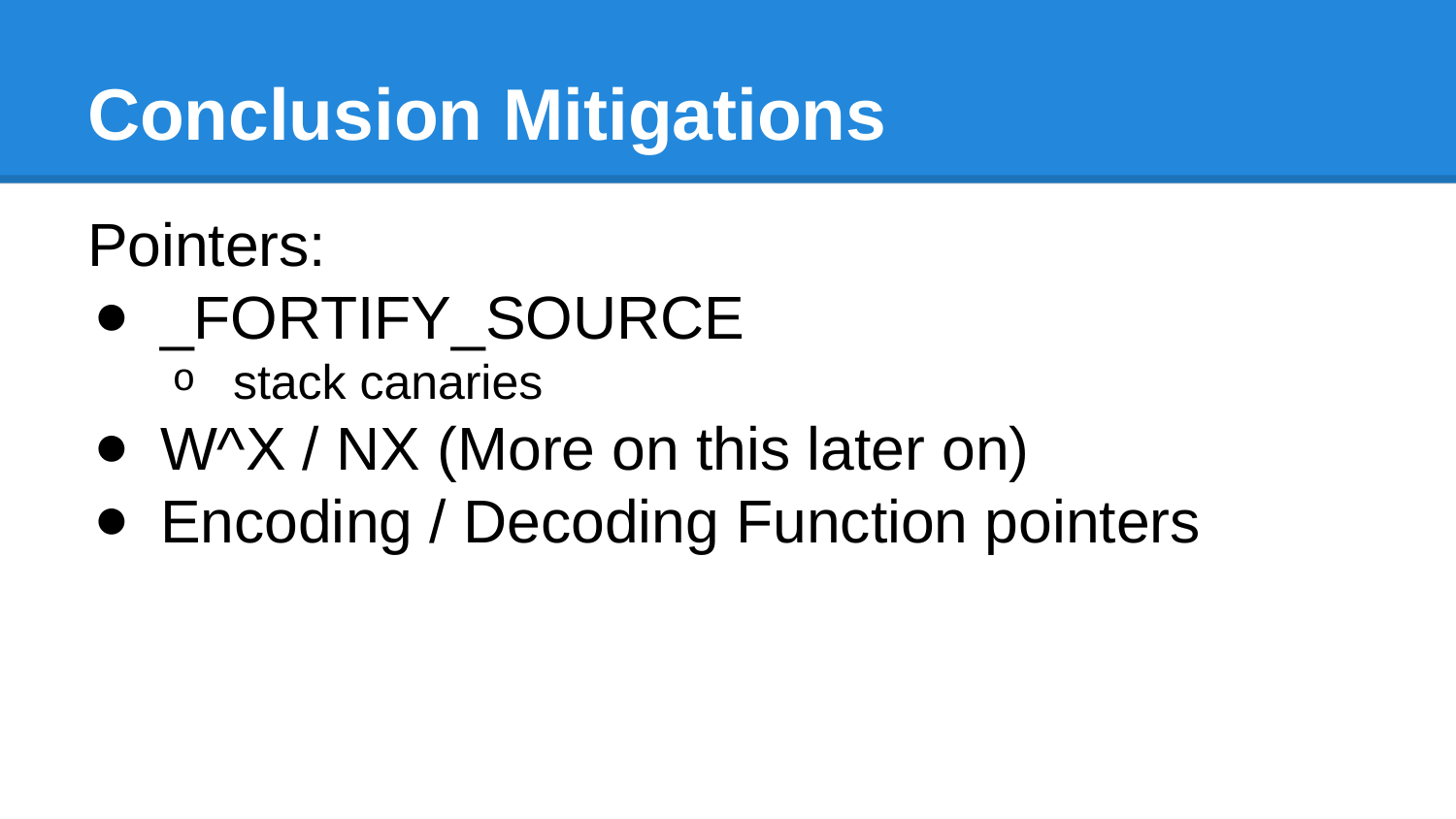

# Conclusion Mitigations
Pointers:
_FORTIFY_SOURCE
stack canaries
W^X / NX (More on this later on)
Encoding / Decoding Function pointers